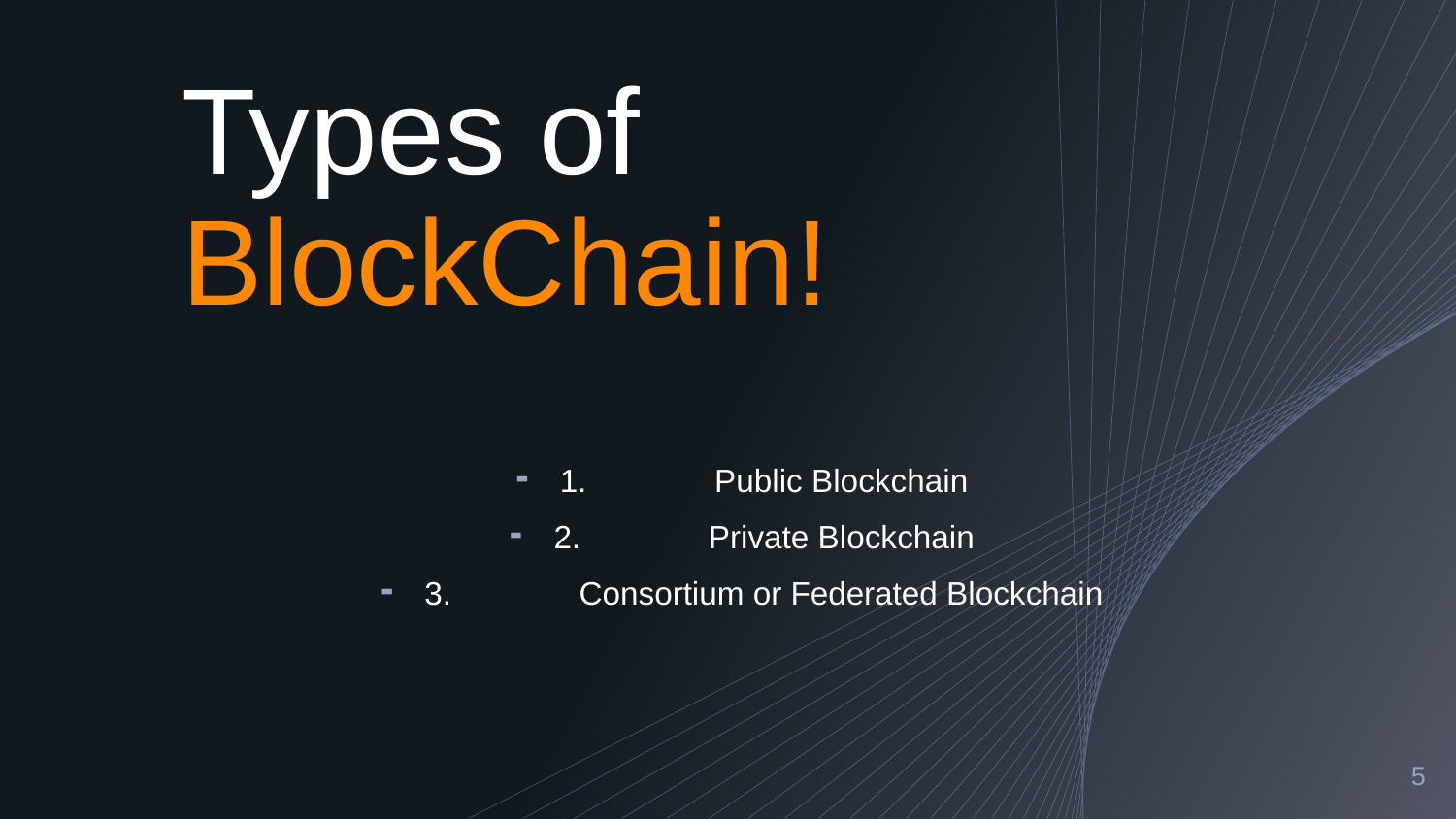

# Types of BlockChain!
1.	 Public Blockchain
2.	 Private Blockchain
3.	 Consortium or Federated Blockchain
5